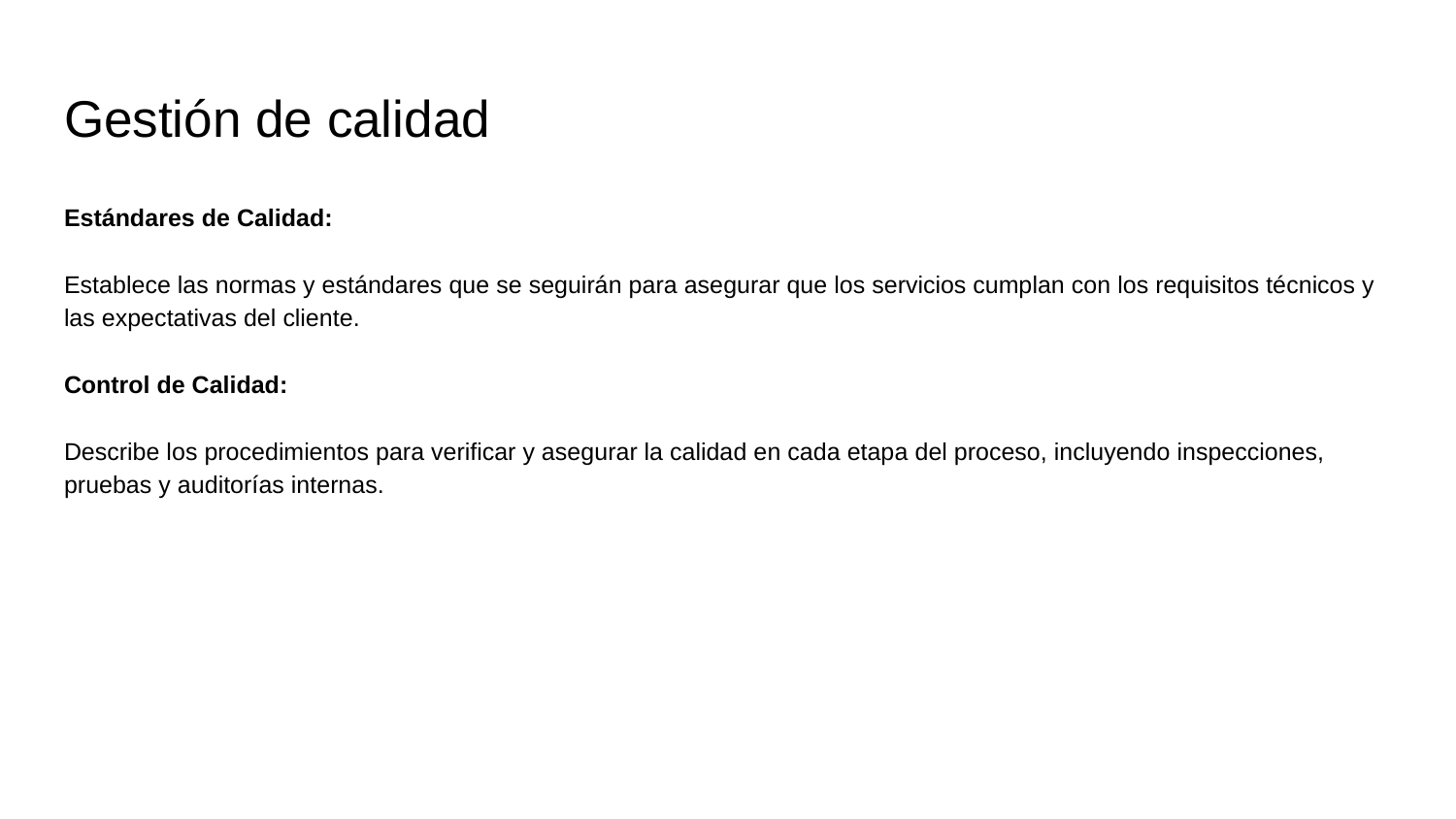

# Gestión de calidad
Estándares de Calidad:

Establece las normas y estándares que se seguirán para asegurar que los servicios cumplan con los requisitos técnicos y las expectativas del cliente.

Control de Calidad:

Describe los procedimientos para verificar y asegurar la calidad en cada etapa del proceso, incluyendo inspecciones, pruebas y auditorías internas.